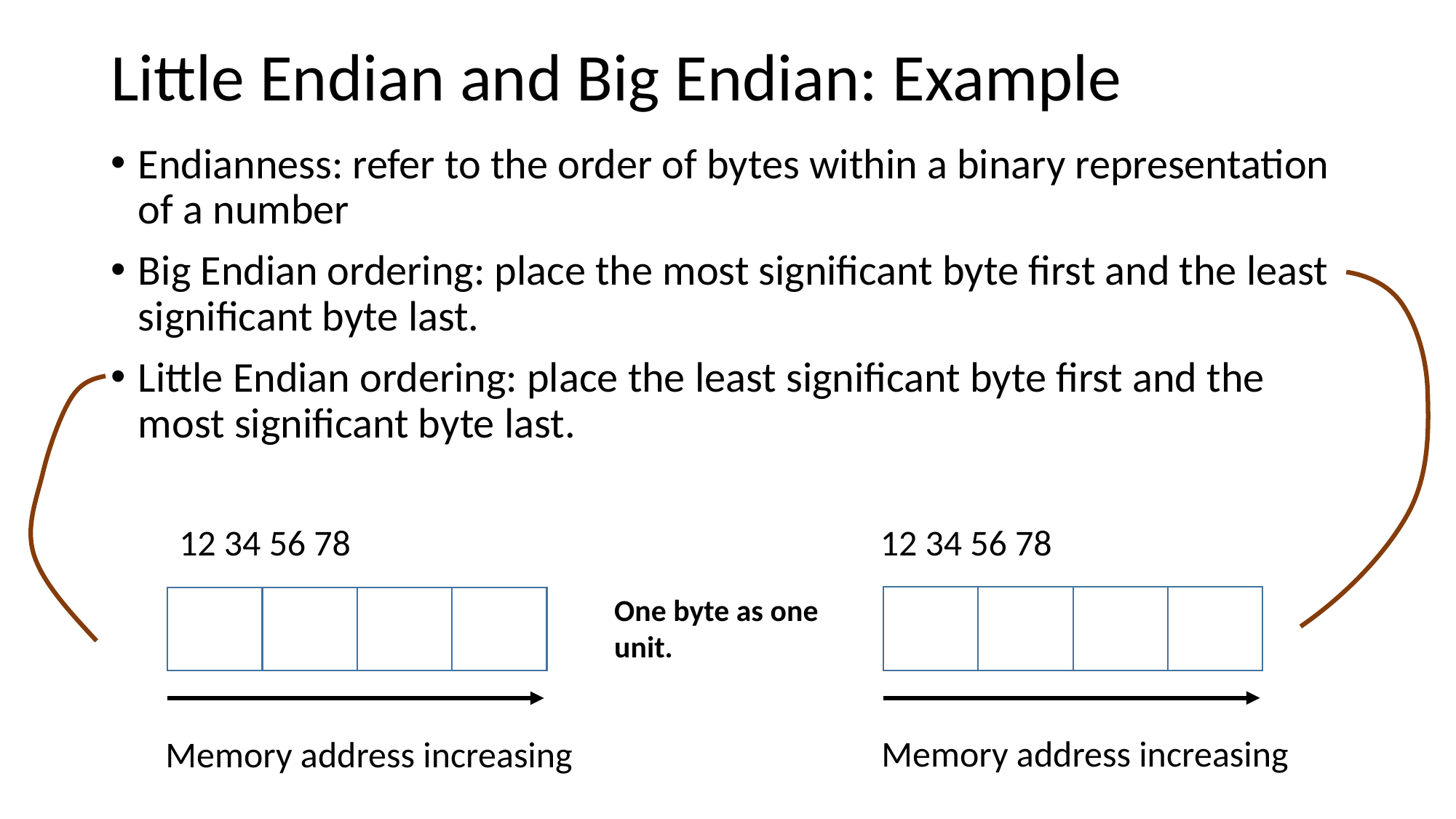

# Little Endian and Big Endian: Example
Endianness: refer to the order of bytes within a binary representation of a number
Big Endian ordering: place the most significant byte first and the least significant byte last.
Little Endian ordering: place the least significant byte first and the most significant byte last.

12 34 56 78
12 34 56 78
One byte as one unit.

Memory address increasing
Memory address increasing